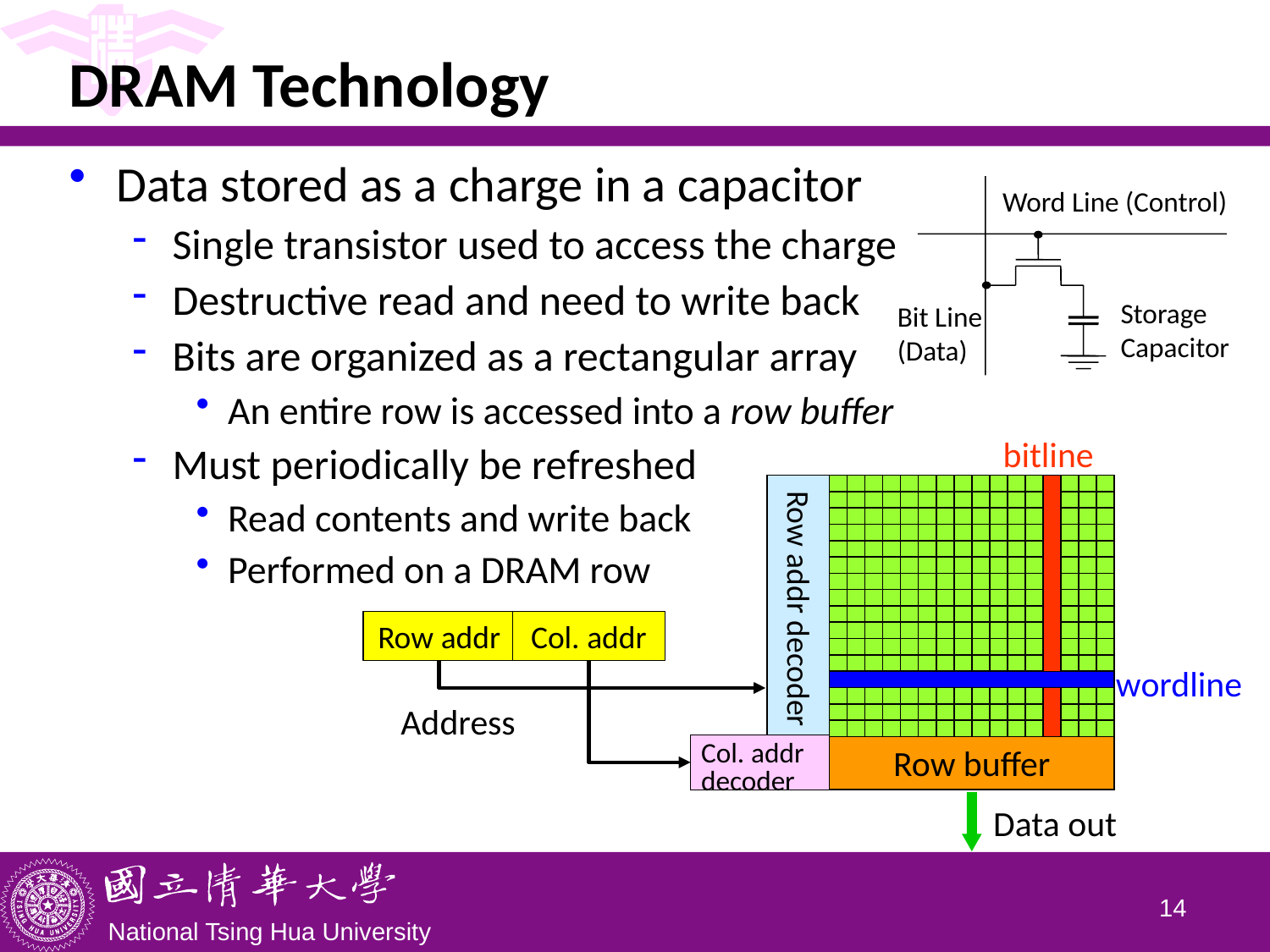

# DRAM Technology
Data stored as a charge in a capacitor
Single transistor used to access the charge
Destructive read and need to write back
Bits are organized as a rectangular array
An entire row is accessed into a row buffer
Must periodically be refreshed
Read contents and write back
Performed on a DRAM row

Word Line (Control)

Storage
Capacitor
Bit Line
(Data)

bitline

Row addr decoder

Row addr
Col. addr

wordline

Address

Row buffer

Col. addr
decoder

Data out
14